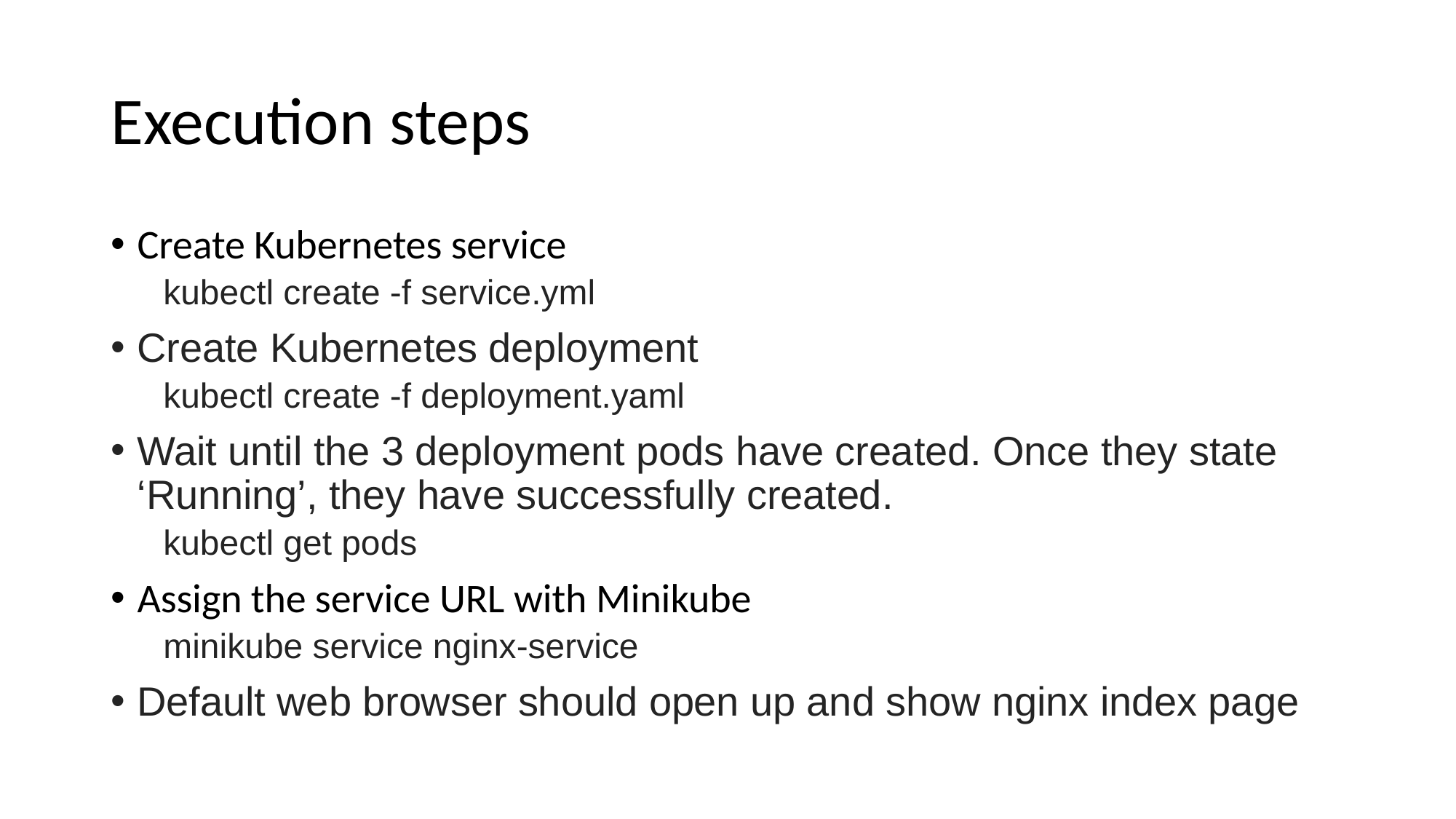

# Execution steps
Create Kubernetes service
kubectl create -f service.yml
Create Kubernetes deployment
kubectl create -f deployment.yaml
Wait until the 3 deployment pods have created. Once they state ‘Running’, they have successfully created.
kubectl get pods
Assign the service URL with Minikube
minikube service nginx-service
Default web browser should open up and show nginx index page